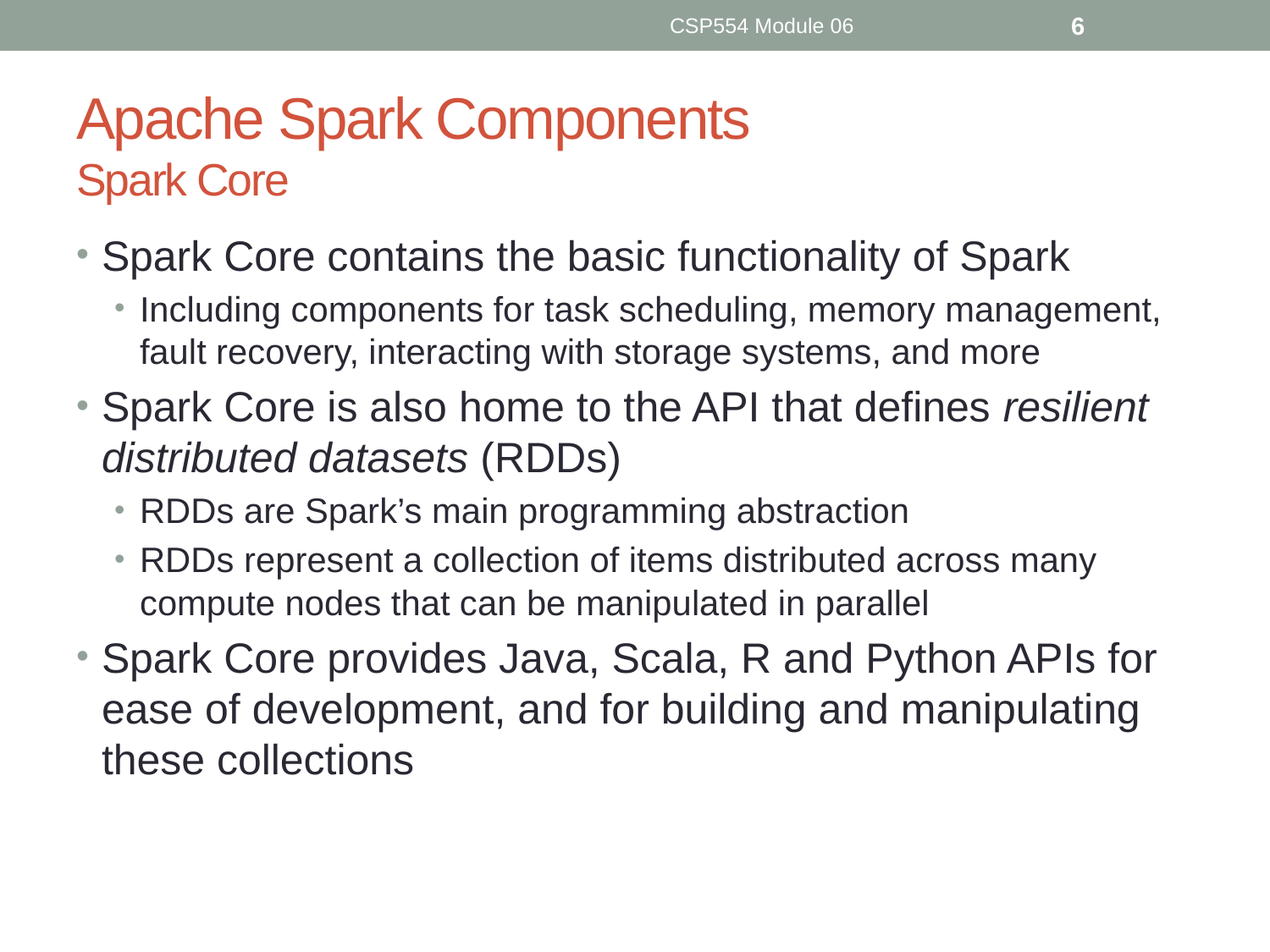

CSP554 Module 06
6
# Apache Spark Components Spark Core
Spark Core contains the basic functionality of Spark
Including components for task scheduling, memory management, fault recovery, interacting with storage systems, and more
Spark Core is also home to the API that defines resilient distributed datasets (RDDs)
RDDs are Spark’s main programming abstraction
RDDs represent a collection of items distributed across many compute nodes that can be manipulated in parallel
Spark Core provides Java, Scala, R and Python APIs for ease of development, and for building and manipulating these collections